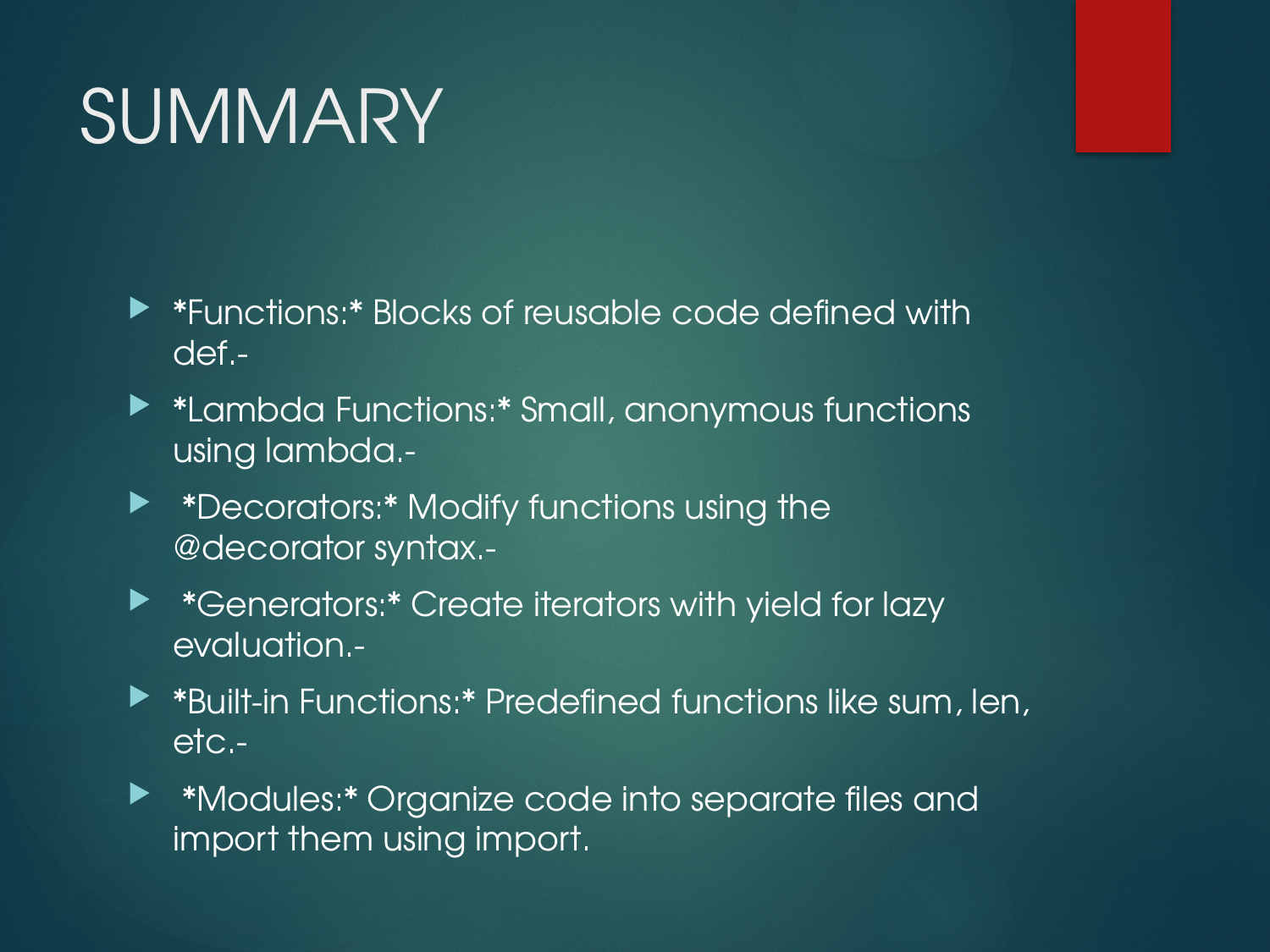

# SUMMARY
*Functions:* Blocks of reusable code defined with def.-
*Lambda Functions:* Small, anonymous functions using lambda.-
 *Decorators:* Modify functions using the @decorator syntax.-
 *Generators:* Create iterators with yield for lazy evaluation.-
*Built-in Functions:* Predefined functions like sum, len, etc.-
 *Modules:* Organize code into separate files and import them using import.